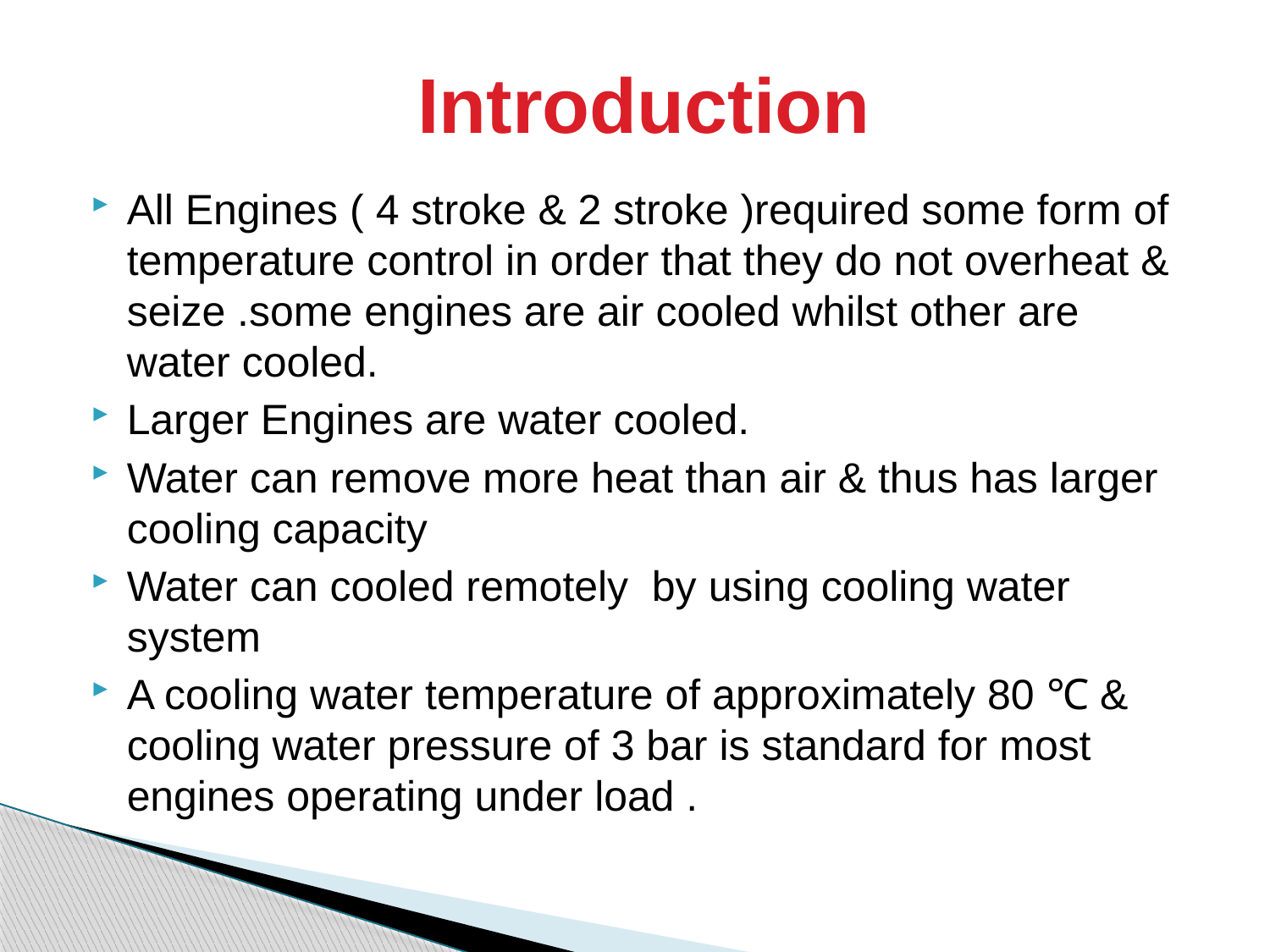

# Introduction
All Engines ( 4 stroke & 2 stroke )required some form of temperature control in order that they do not overheat & seize .some engines are air cooled whilst other are water cooled.
Larger Engines are water cooled.
Water can remove more heat than air & thus has larger cooling capacity
Water can cooled remotely  by using cooling water system
A cooling water temperature of approximately 80 ℃ & cooling water pressure of 3 bar is standard for most engines operating under load .